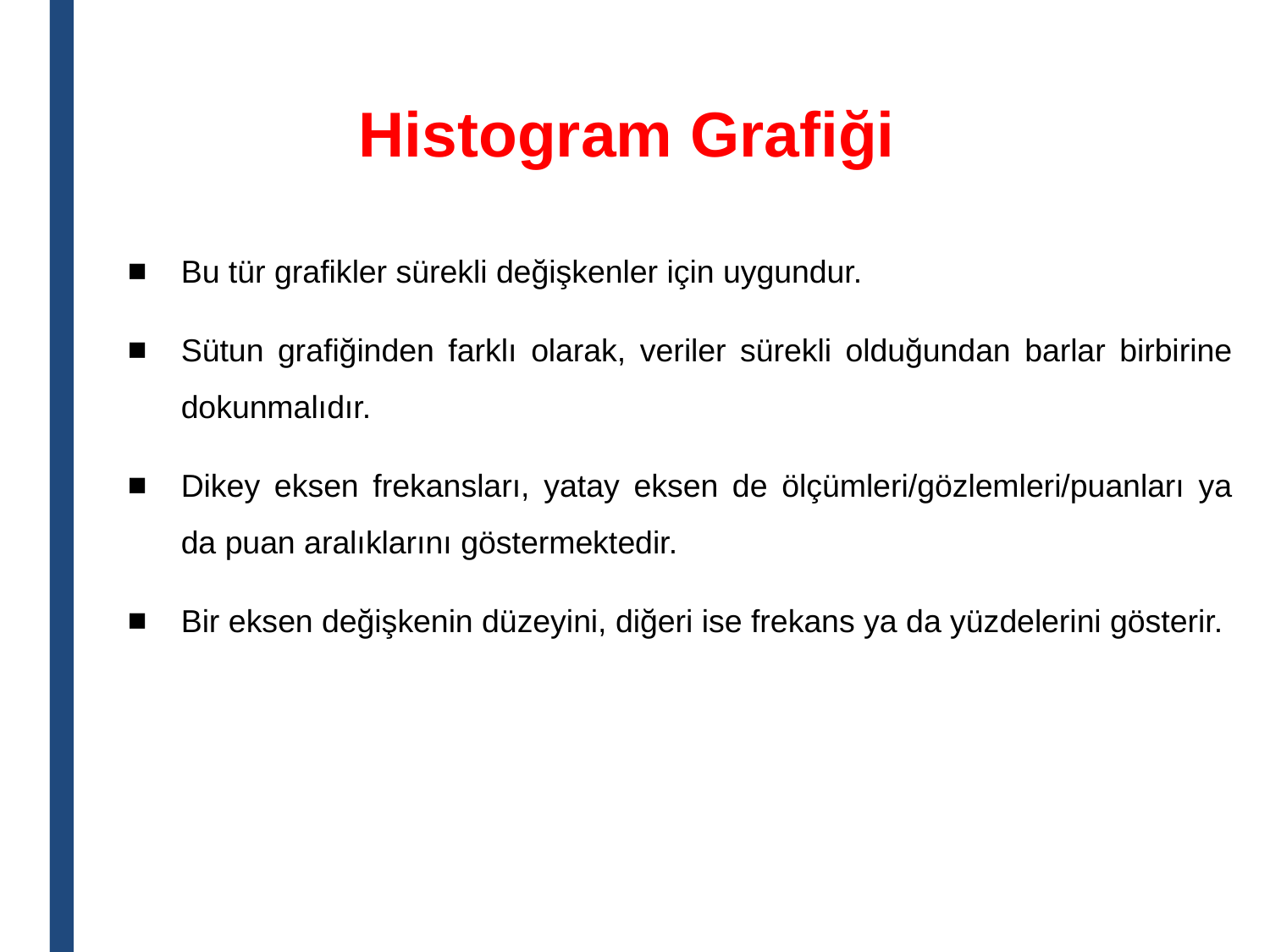

Histogram Grafiği
Bu tür grafikler sürekli değişkenler için uygundur.
Sütun grafiğinden farklı olarak, veriler sürekli olduğundan barlar birbirine dokunmalıdır.
Dikey eksen frekansları, yatay eksen de ölçümleri/gözlemleri/puanları ya da puan aralıklarını göstermektedir.
Bir eksen değişkenin düzeyini, diğeri ise frekans ya da yüzdelerini gösterir.